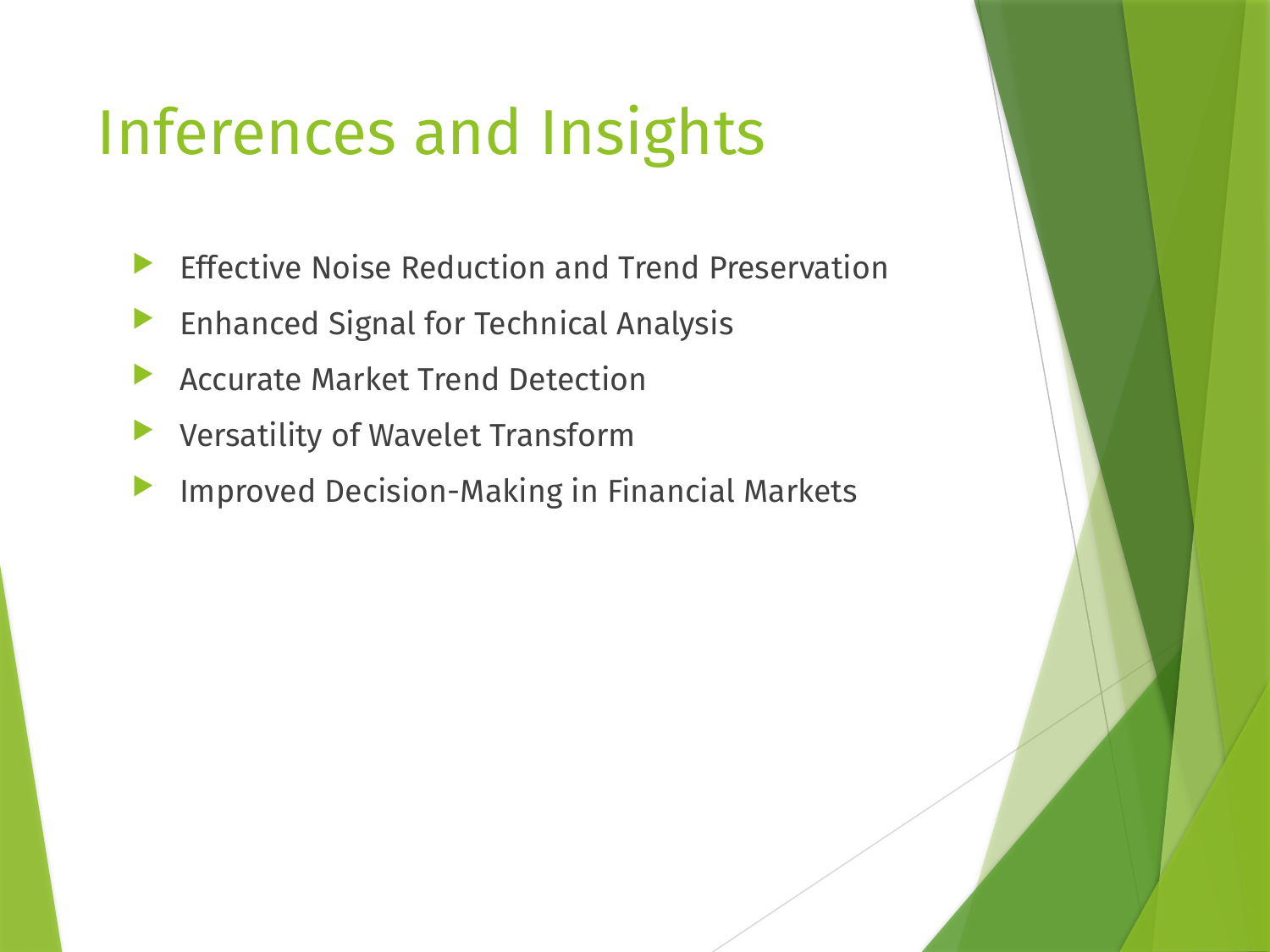

# Inferences and Insights
Effective Noise Reduction and Trend Preservation
Enhanced Signal for Technical Analysis
Accurate Market Trend Detection
Versatility of Wavelet Transform
Improved Decision-Making in Financial Markets